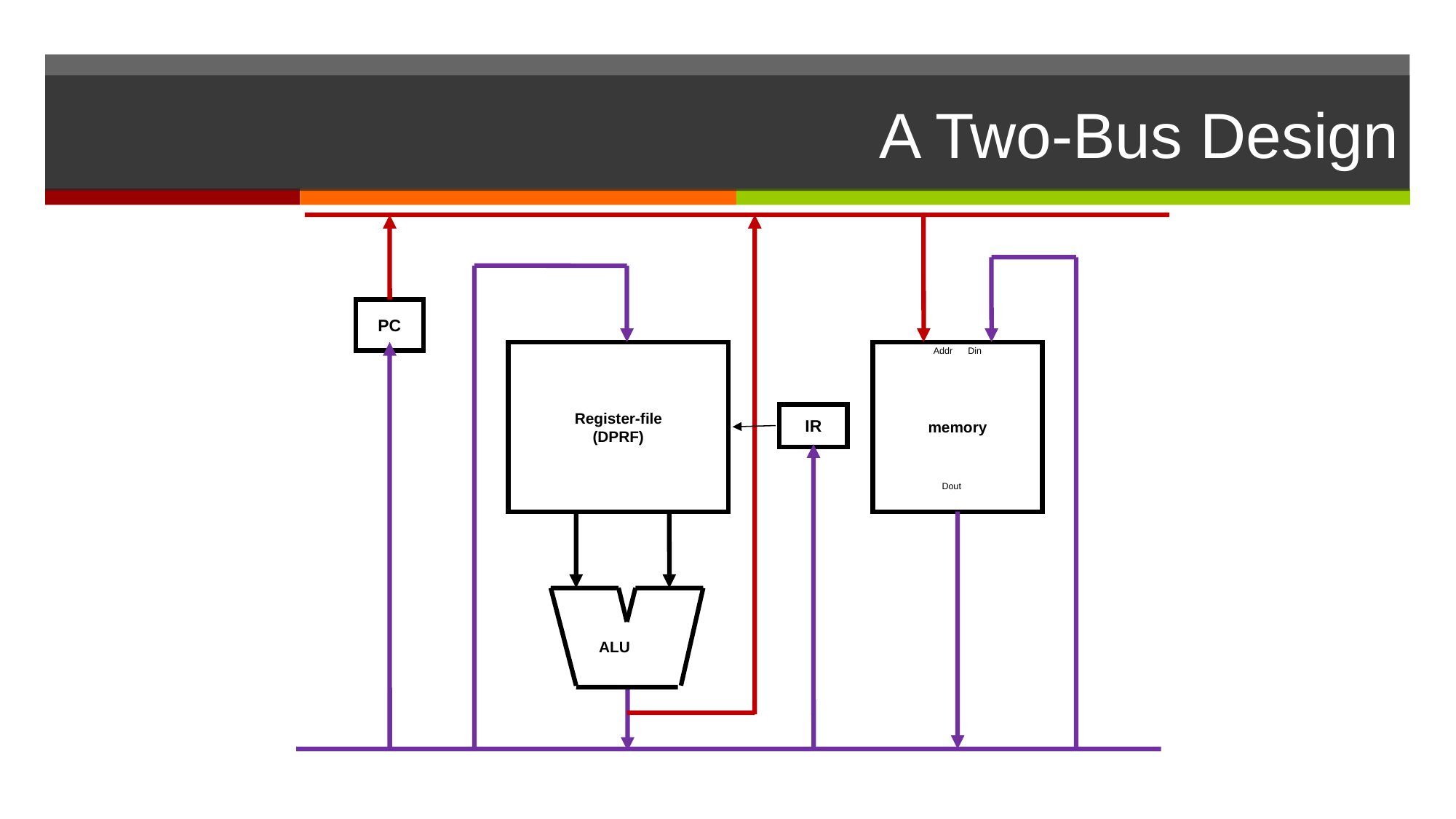

# A Two-Bus Design

PC

Register-file
(DPRF)
Addr      Din
memory
IR

Dout

ALU